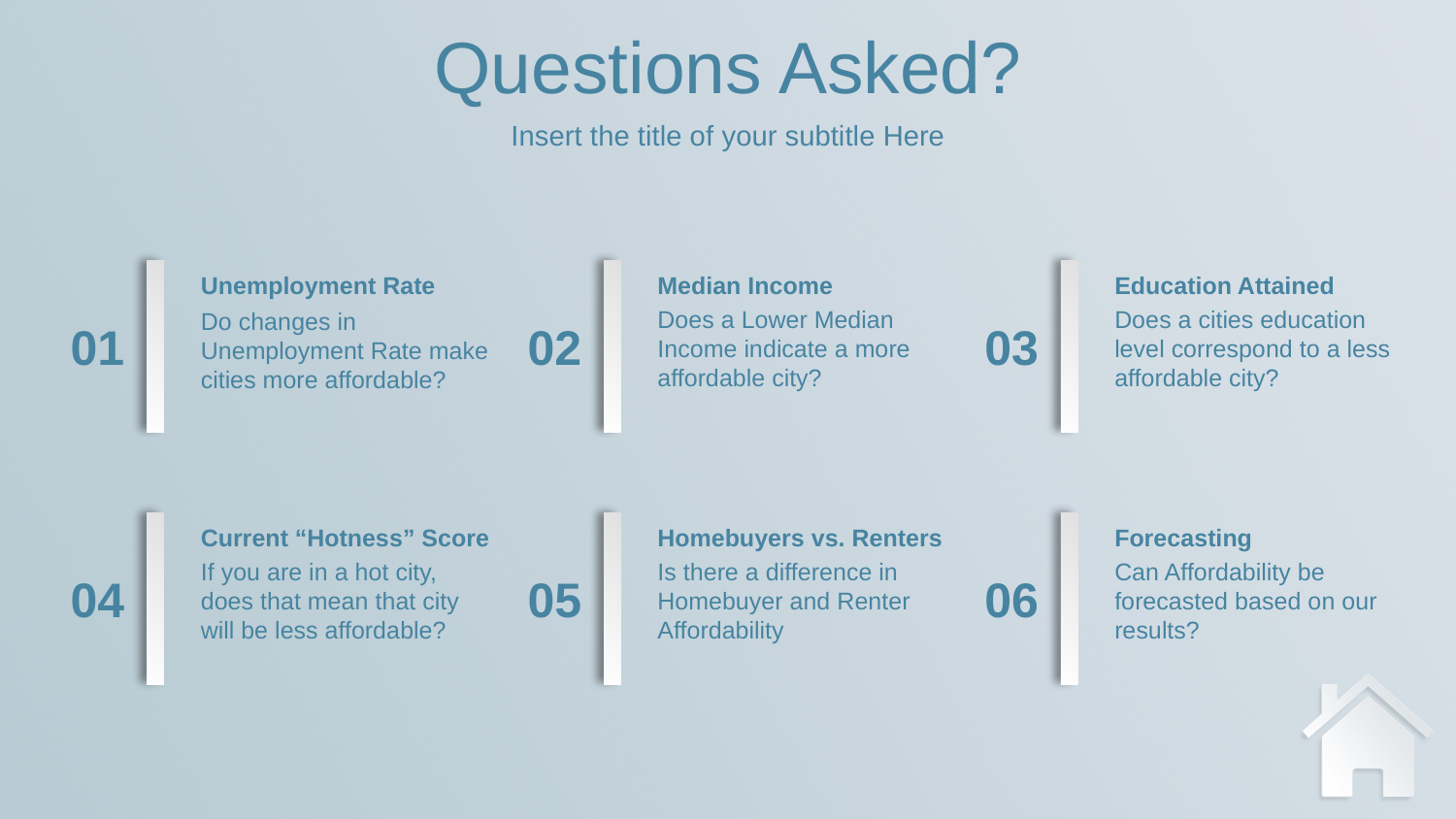

Questions Asked?
Insert the title of your subtitle Here

Unemployment Rate
Do changes in Unemployment Rate make cities more affordable?
Median Income
Does a Lower Median Income indicate a more affordable city?
Education Attained
Does a cities education level correspond to a less affordable city?
01
02
03

Current “Hotness” Score
If you are in a hot city, does that mean that city will be less affordable?
Homebuyers vs. Renters
Is there a difference in Homebuyer and Renter Affordability
Forecasting
Can Affordability be forecasted based on our results?
04
05
06